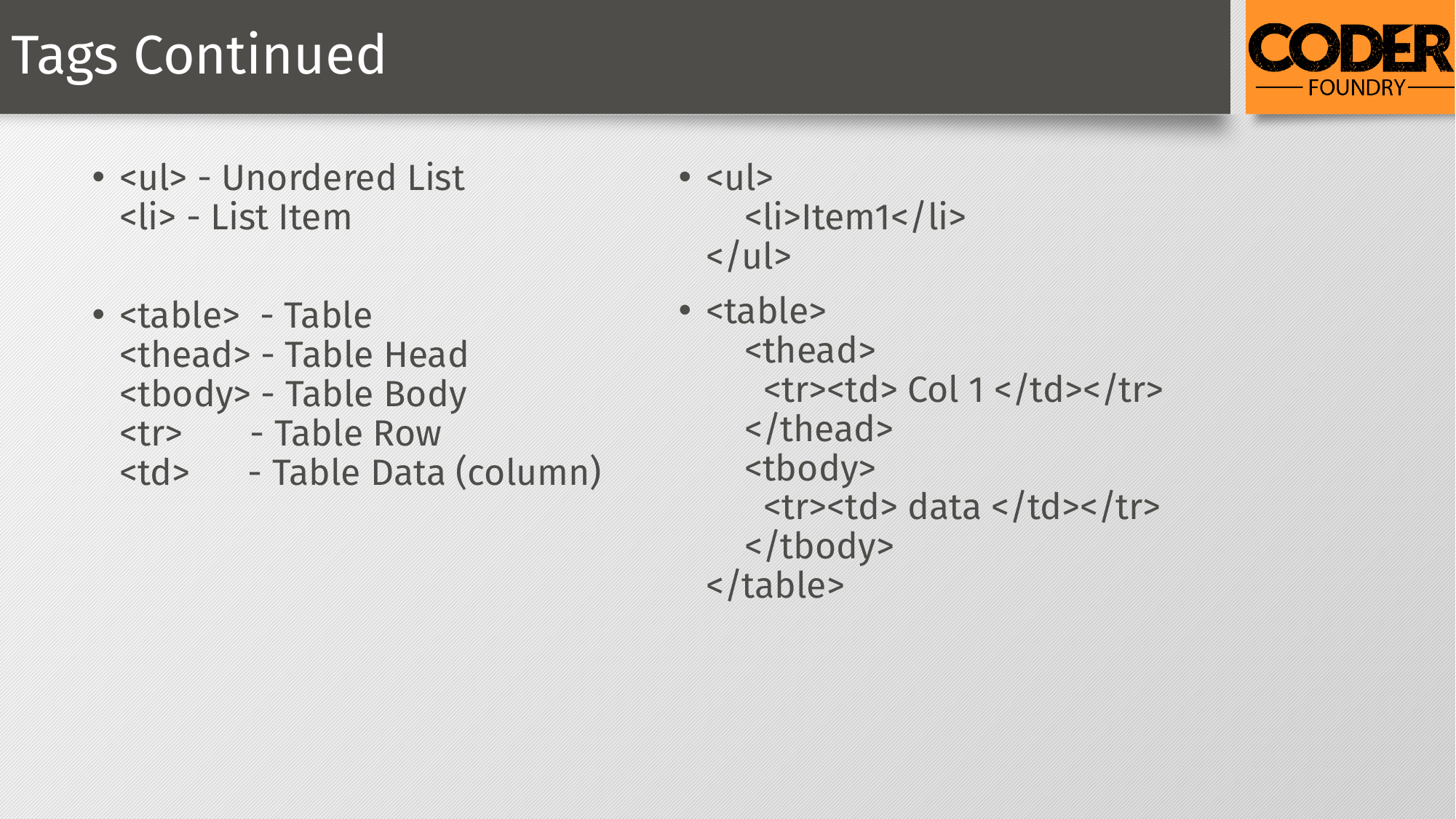

# Tags Continued
<ul> - Unordered List
<li> - List Item
<table>  - Table
<thead> - Table Head
<tbody> - Table Body
<tr>       - Table Row
<td>      - Table Data (column)
<ul>
    <li>Item1</li>
</ul>
<table>
    <thead>
      <tr><td> Col 1 </td></tr>
    </thead>
    <tbody>
      <tr><td> data </td></tr>
    </tbody>
</table>